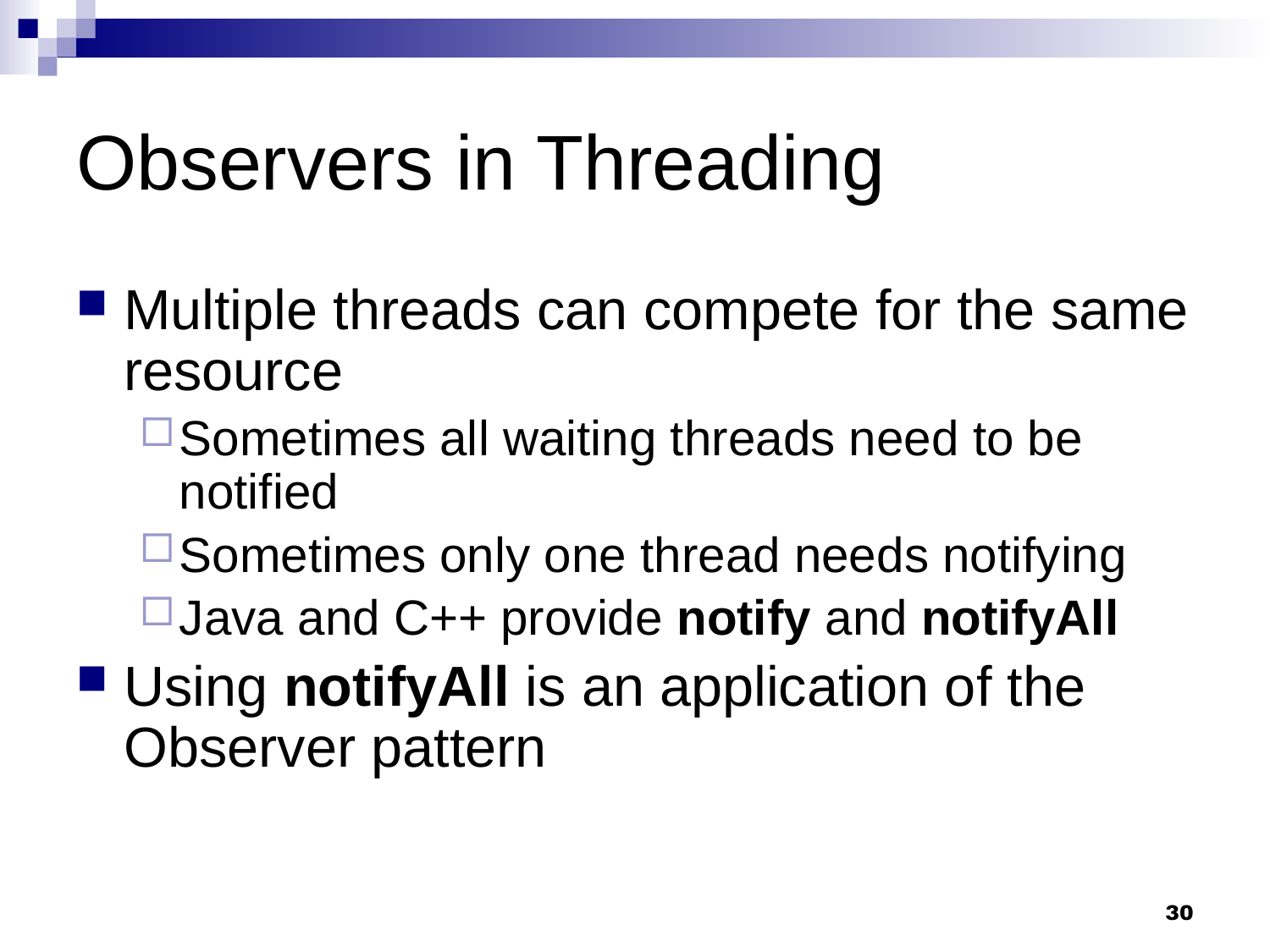

# Observers in Threading
Multiple threads can compete for the same resource
Sometimes all waiting threads need to be notified
Sometimes only one thread needs notifying
Java and C++ provide notify and notifyAll
Using notifyAll is an application of the Observer pattern

30